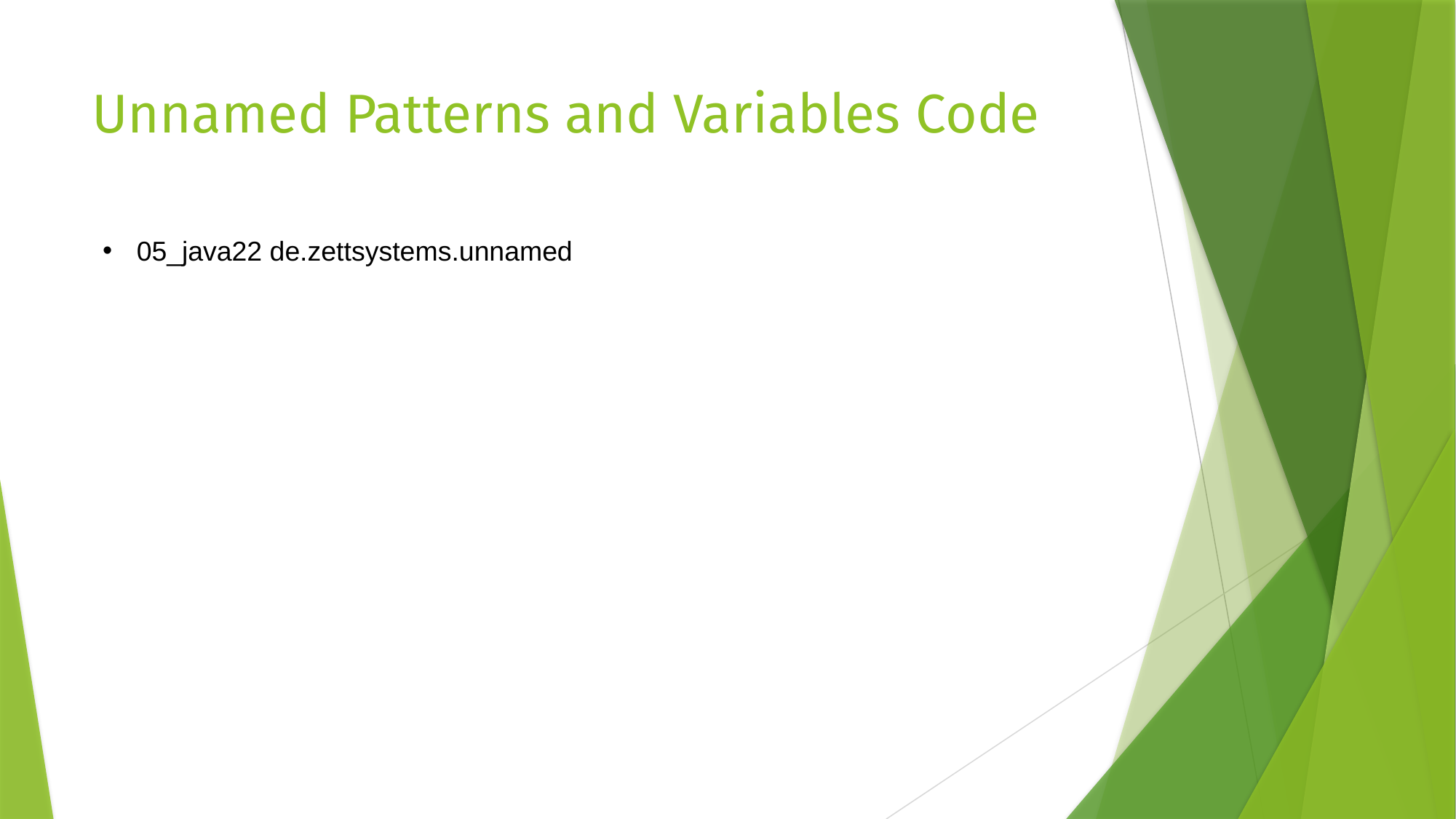

# Unnamed Patterns and Variables Code
05_java22 de.zettsystems.unnamed